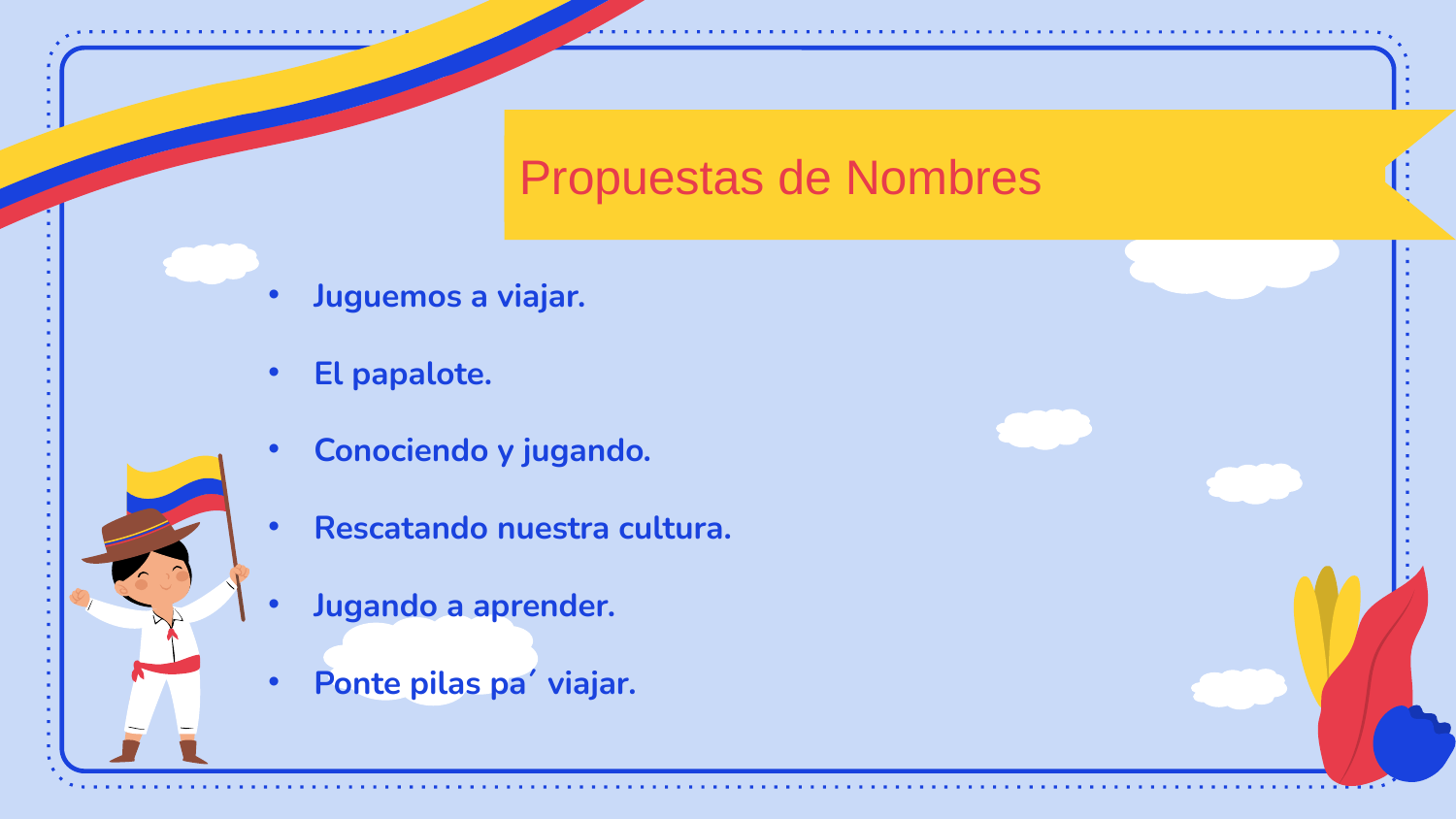

# Propuestas de Nombres

Juguemos a viajar.
El papalote.
Conociendo y jugando.
Rescatando nuestra cultura.
Jugando a aprender.
Ponte pilas pa´ viajar.